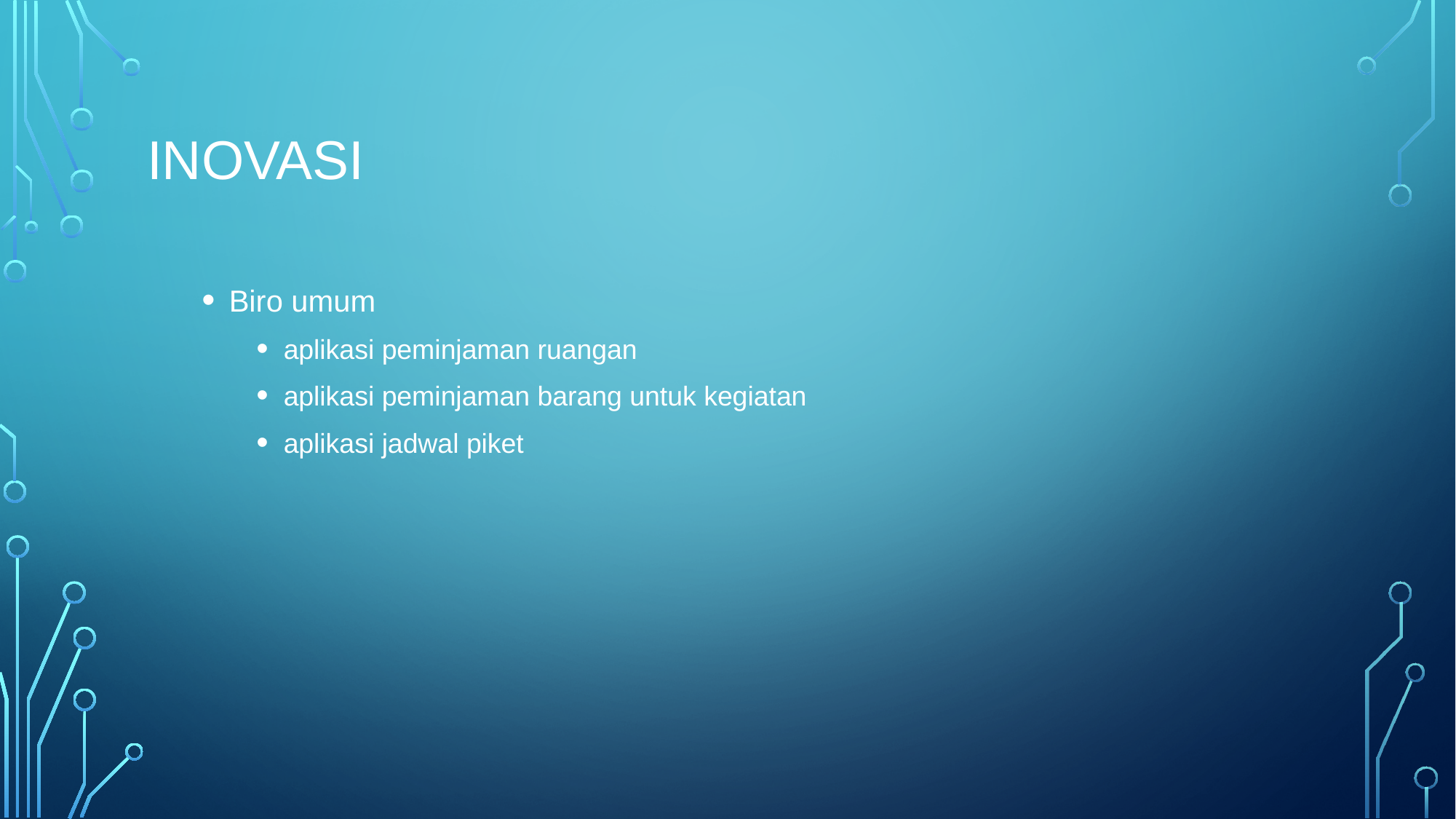

# Inovasi
Biro umum
aplikasi peminjaman ruangan
aplikasi peminjaman barang untuk kegiatan
aplikasi jadwal piket